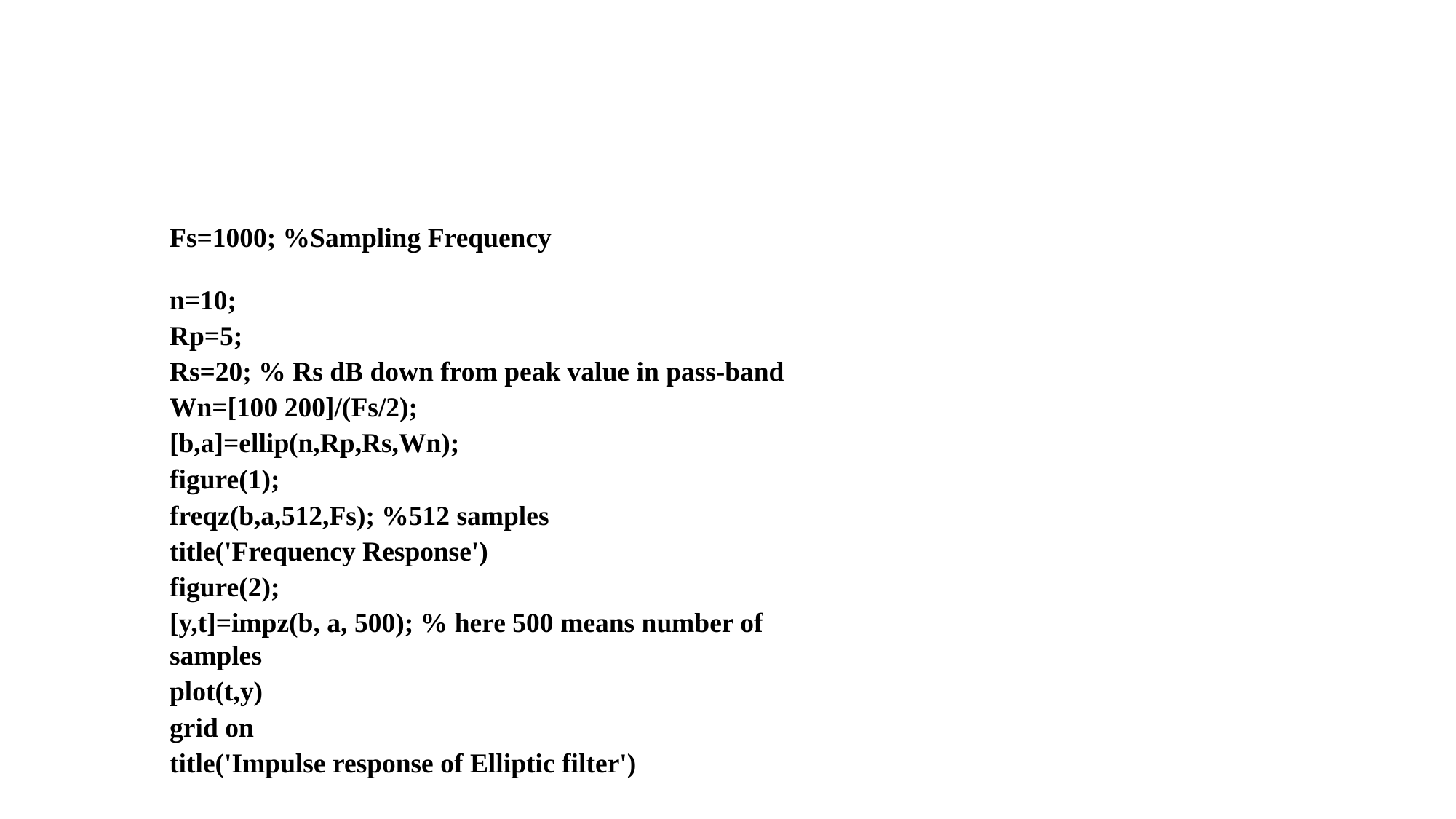

#
Fs=1000; %Sampling Frequency
n=10;

Rp=5;

Rs=20; % Rs dB down from peak value in pass-band

Wn=[100 200]/(Fs/2);

[b,a]=ellip(n,Rp,Rs,Wn);

figure(1);

freqz(b,a,512,Fs); %512 samples

title('Frequency Response')

figure(2);

[y,t]=impz(b, a, 500); % here 500 means number of samples

plot(t,y)

grid on

title('Impulse response of Elliptic filter')